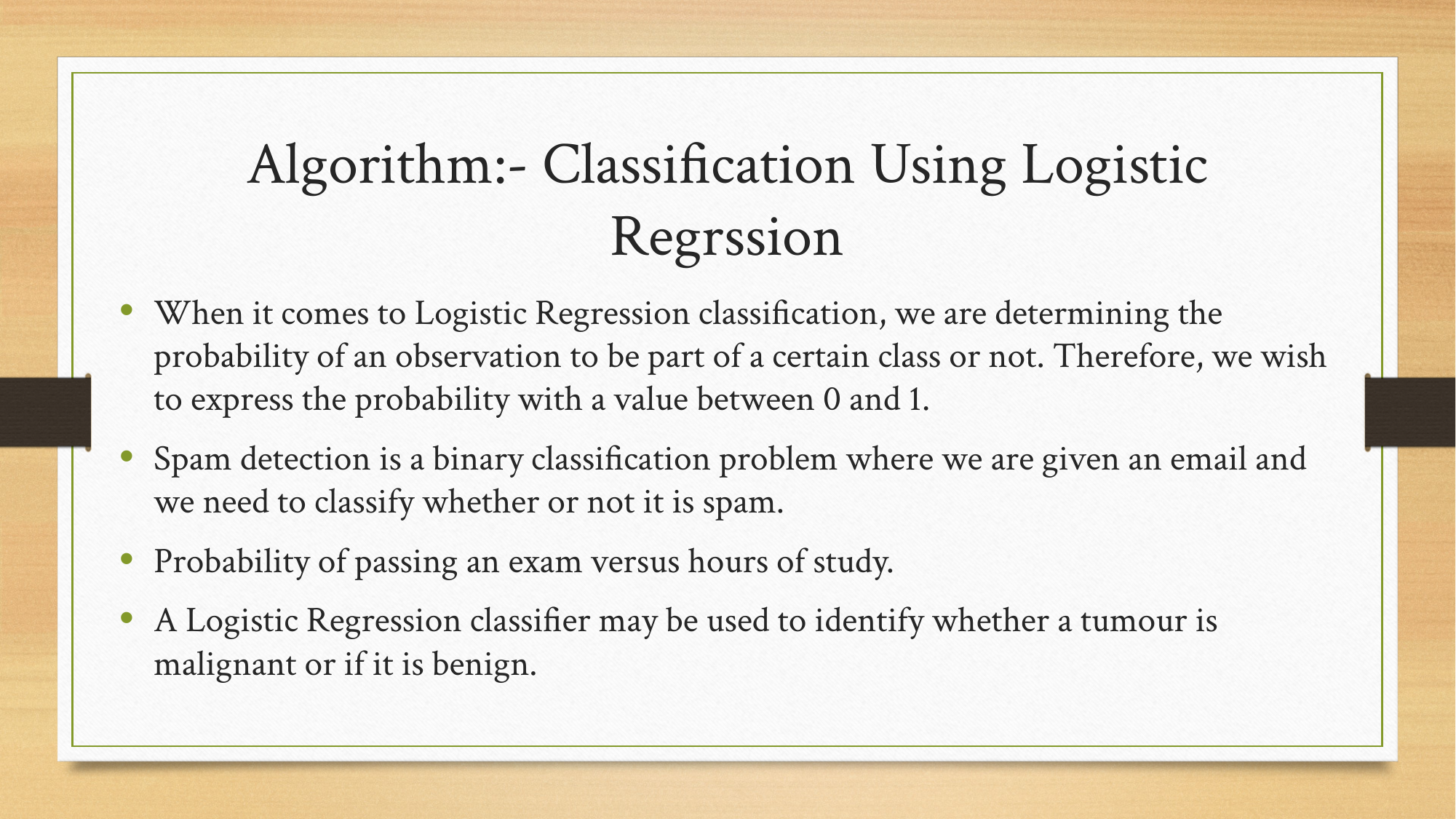

# Algorithm:- Classification Using Logistic Regrssion
When it comes to Logistic Regression classification, we are determining the probability of an observation to be part of a certain class or not. Therefore, we wish to express the probability with a value between 0 and 1.
Spam detection is a binary classification problem where we are given an email and we need to classify whether or not it is spam.
Probability of passing an exam versus hours of study.
A Logistic Regression classifier may be used to identify whether a tumour is malignant or if it is benign.